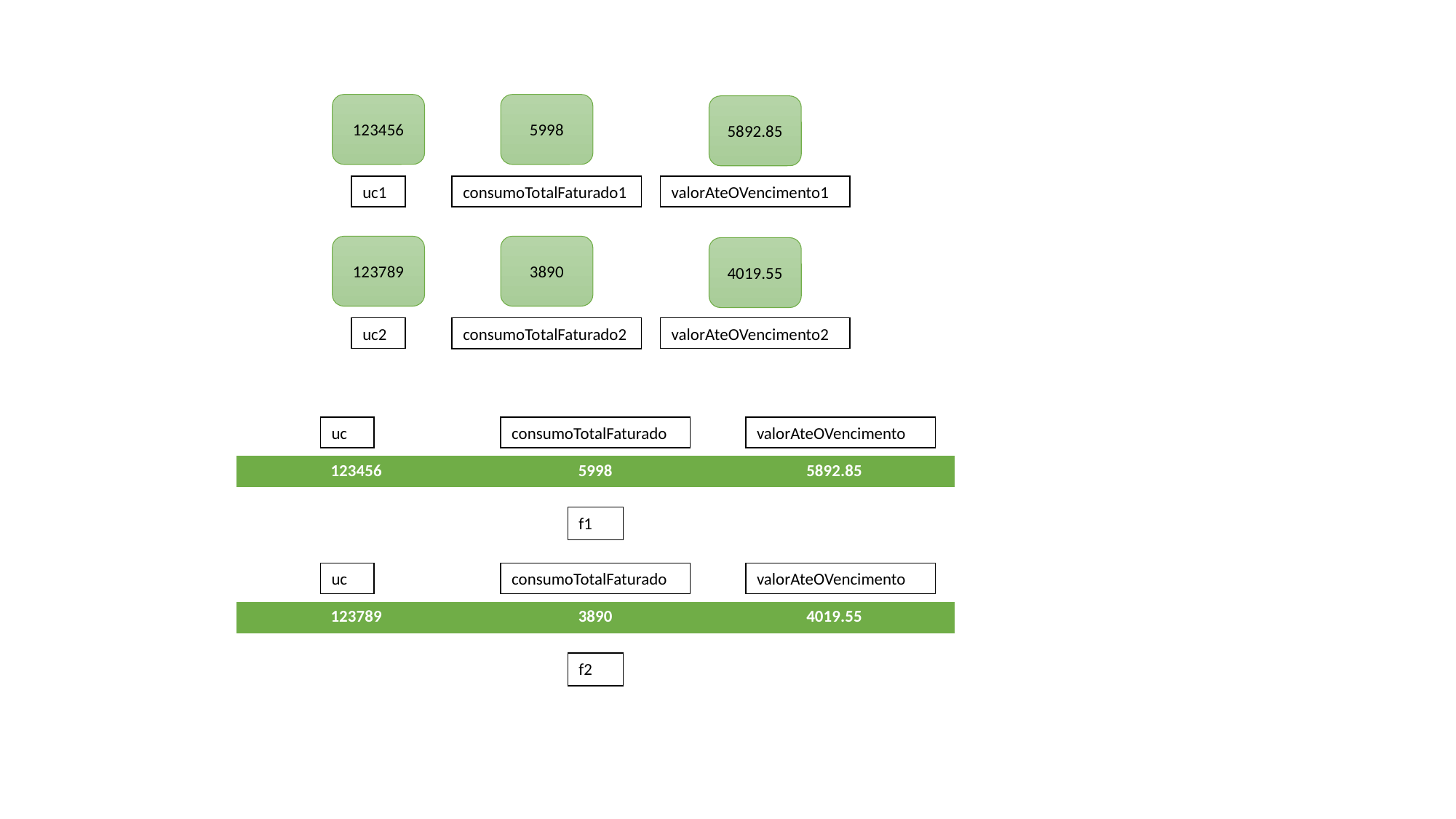

123456
5998
5892.85
uc1
valorAteOVencimento1
consumoTotalFaturado1
123789
3890
4019.55
uc2
valorAteOVencimento2
consumoTotalFaturado2
uc
valorAteOVencimento
consumoTotalFaturado
| 123456 | 5998 | 5892.85 |
| --- | --- | --- |
f1
uc
valorAteOVencimento
consumoTotalFaturado
| 123789 | 3890 | 4019.55 |
| --- | --- | --- |
f2